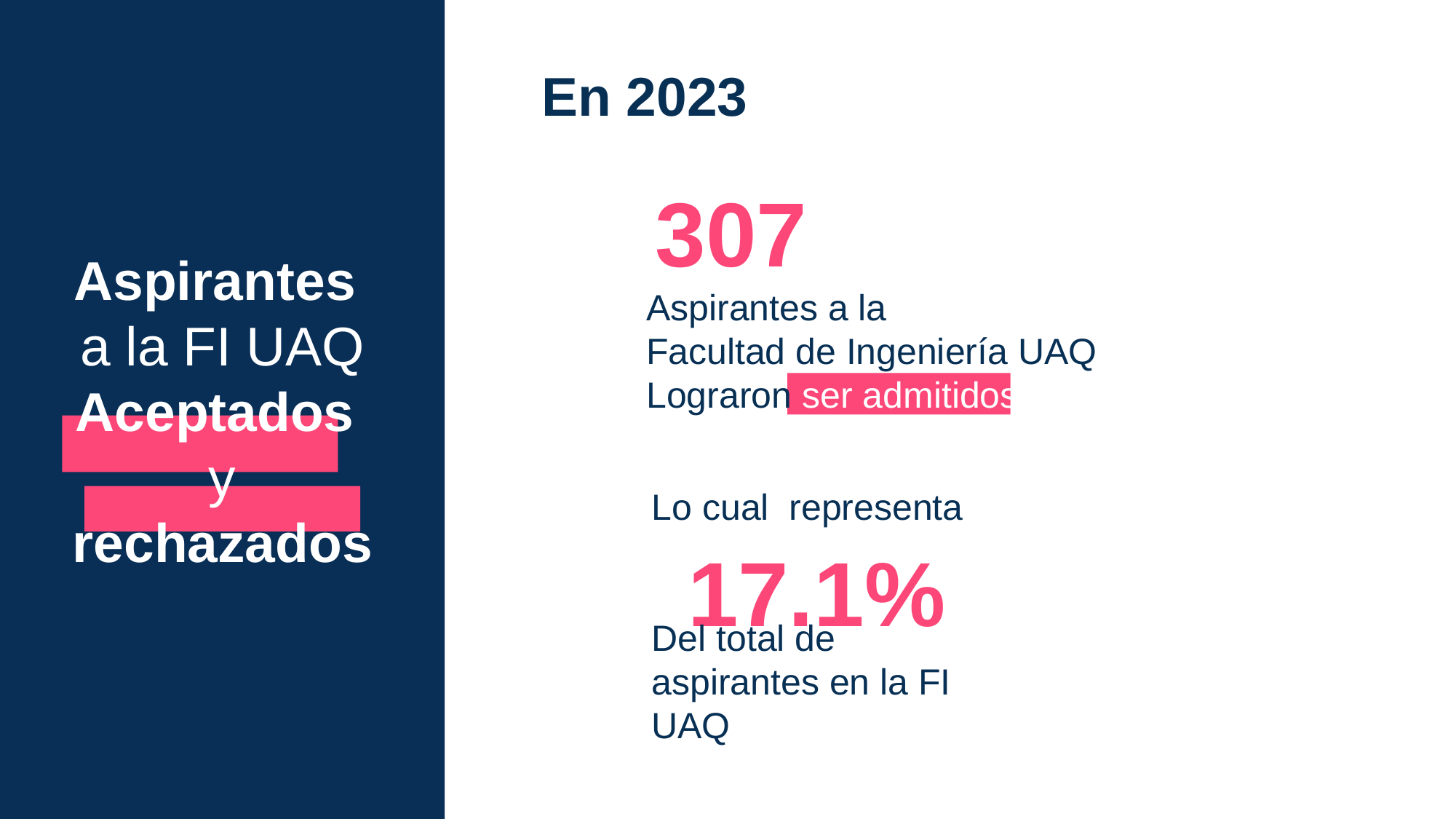

En 2023
307
Aspirantes
a la FI UAQ
Aceptados  y rechazados
Aspirantes a la
Facultad de Ingeniería UAQ
Lograron ser admitidos

Lo cual  representa

Del total de aspirantes en la FI UAQ
17.1%